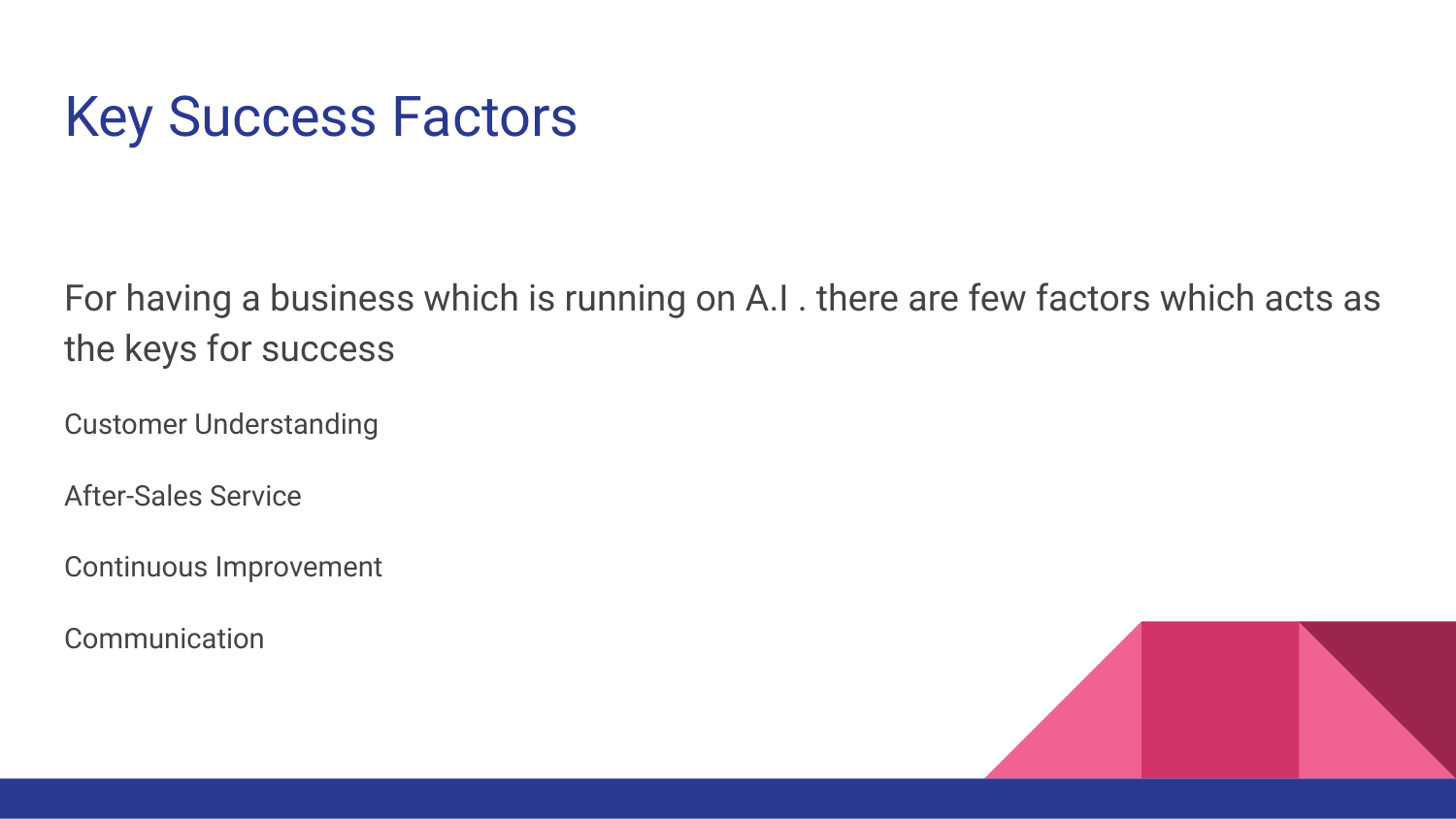

# Key Success Factors
For having a business which is running on A.I . there are few factors which acts as the keys for success
Customer Understanding
After-Sales Service
Continuous Improvement
Communication